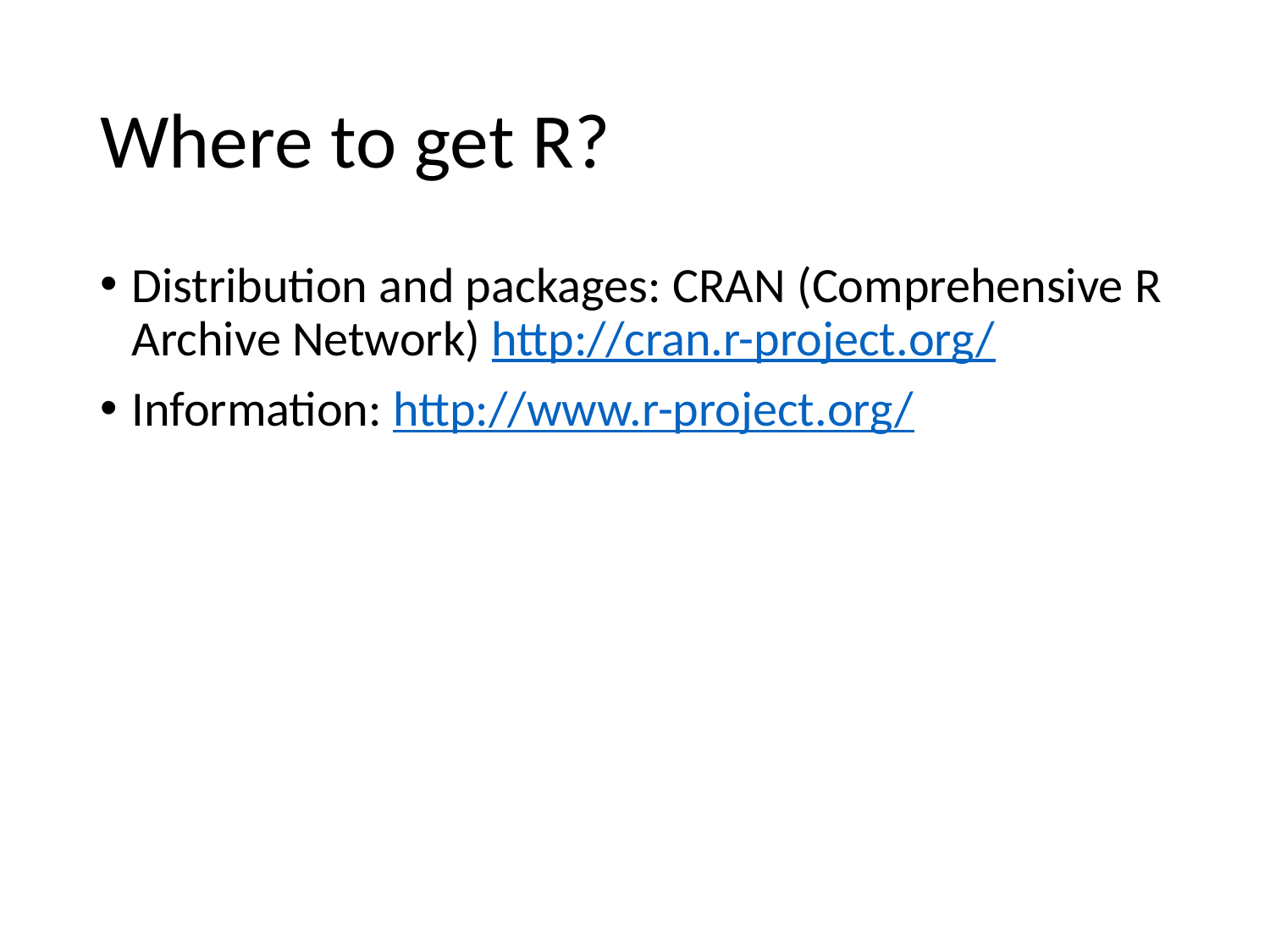

# Where to get R?
Distribution and packages: CRAN (Comprehensive R Archive Network) http://cran.r-project.org/
Information: http://www.r-project.org/